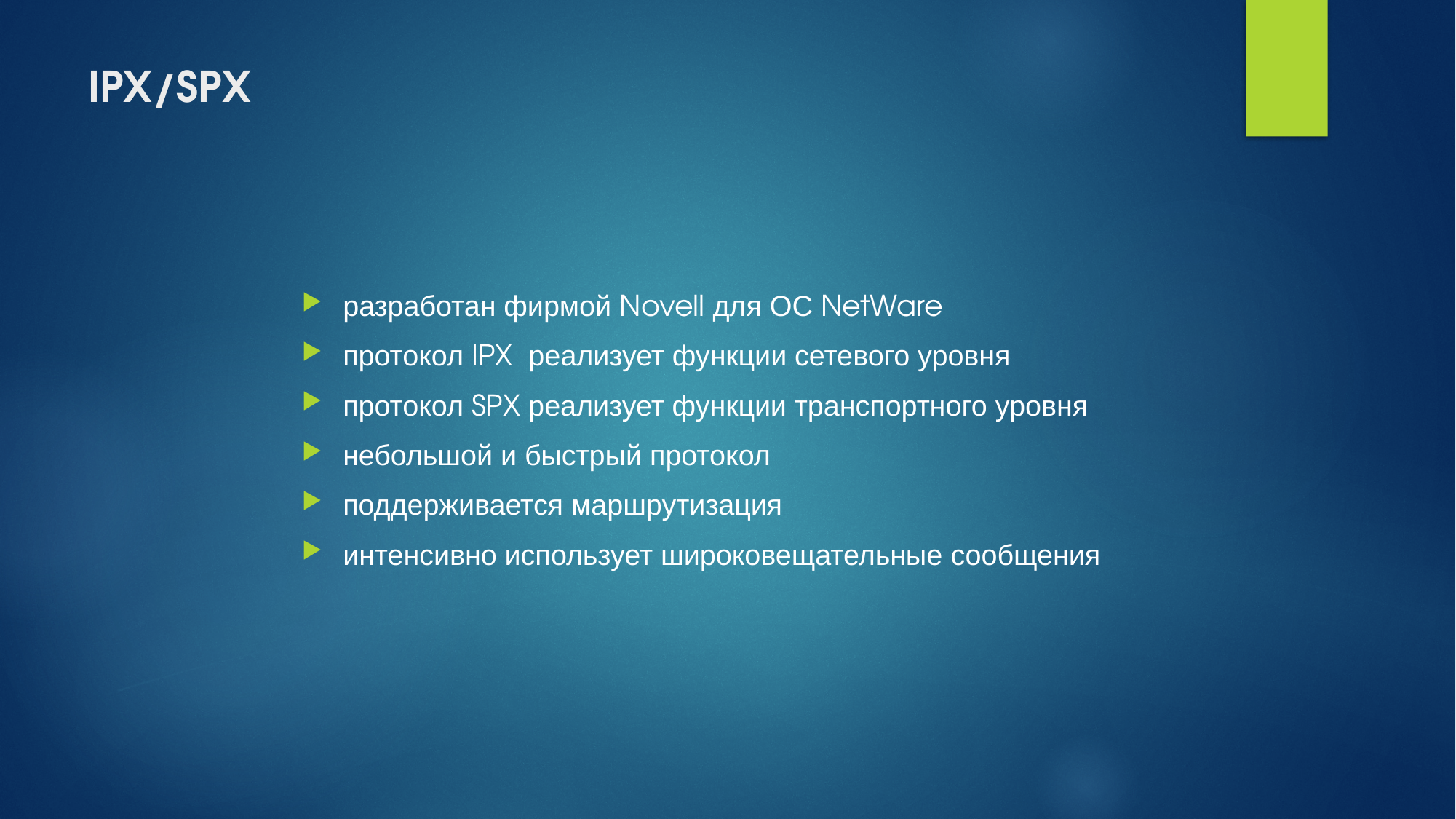

# IPX/SPX
разработан фирмой Novell для ОС NetWare
протокол IPX  реализует функции сетевого уровня
протокол SPX реализует функции транспортного уровня
небольшой и быстрый протокол
поддерживается маршрутизация
интенсивно использует широковещательные сообщения